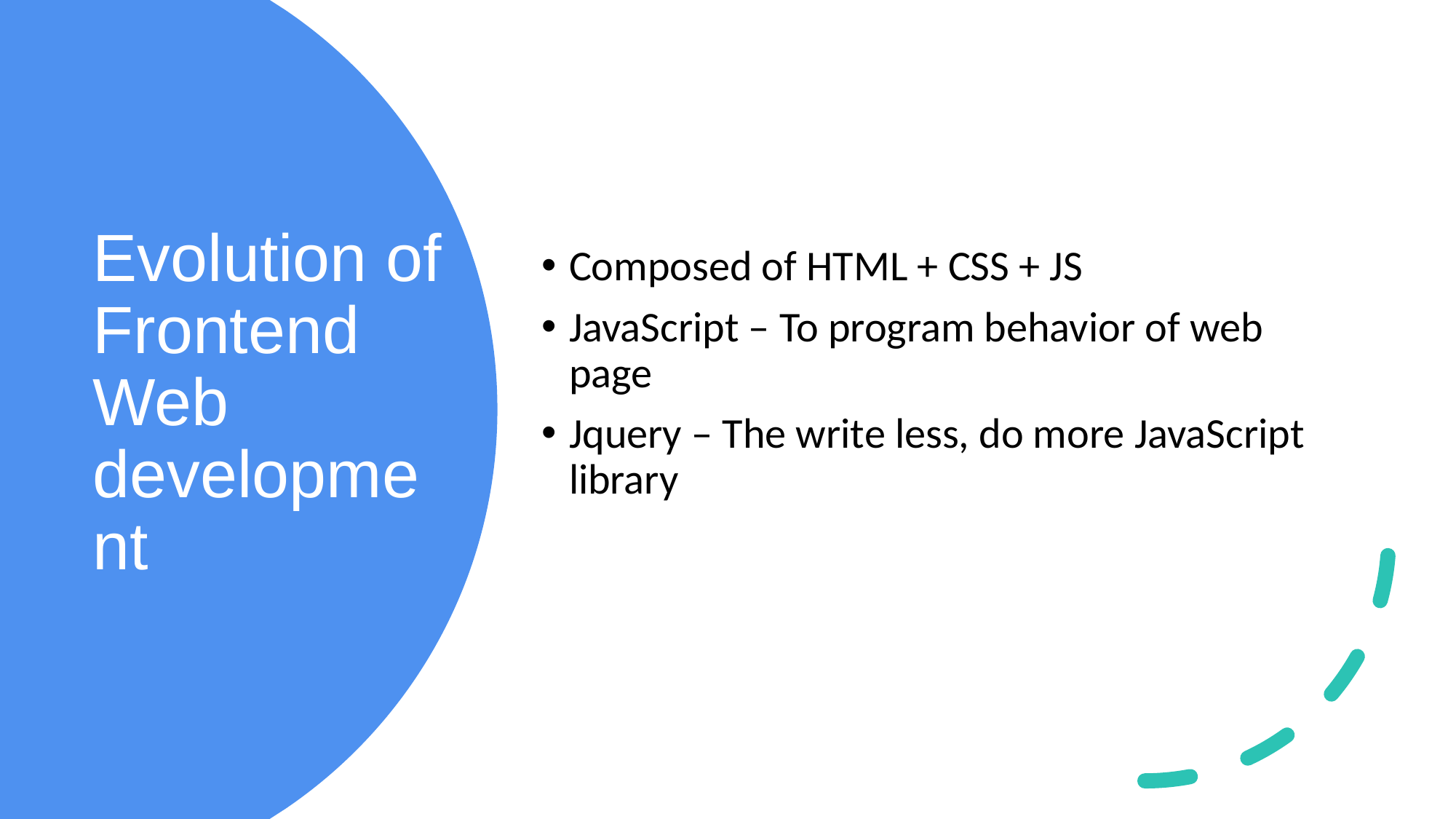

Composed of HTML + CSS + JS
JavaScript – To program behavior of web page
Jquery – The write less, do more JavaScript library

# Evolution of Frontend Web development